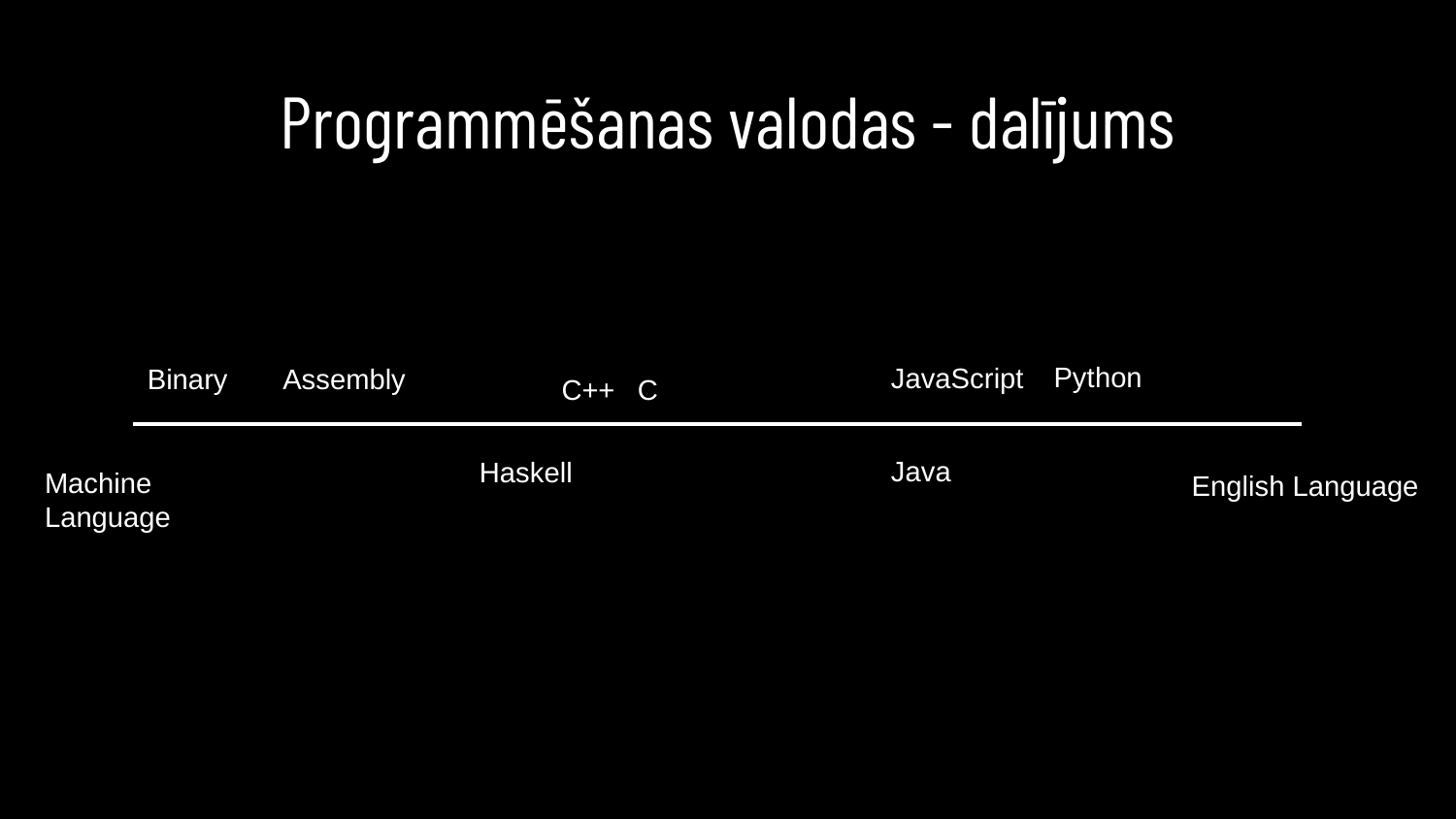

# Programmēšanas valodas - dalījums
Python
JavaScript
Binary
Assembly
C++
C
Java
Haskell
Machine Language
English Language